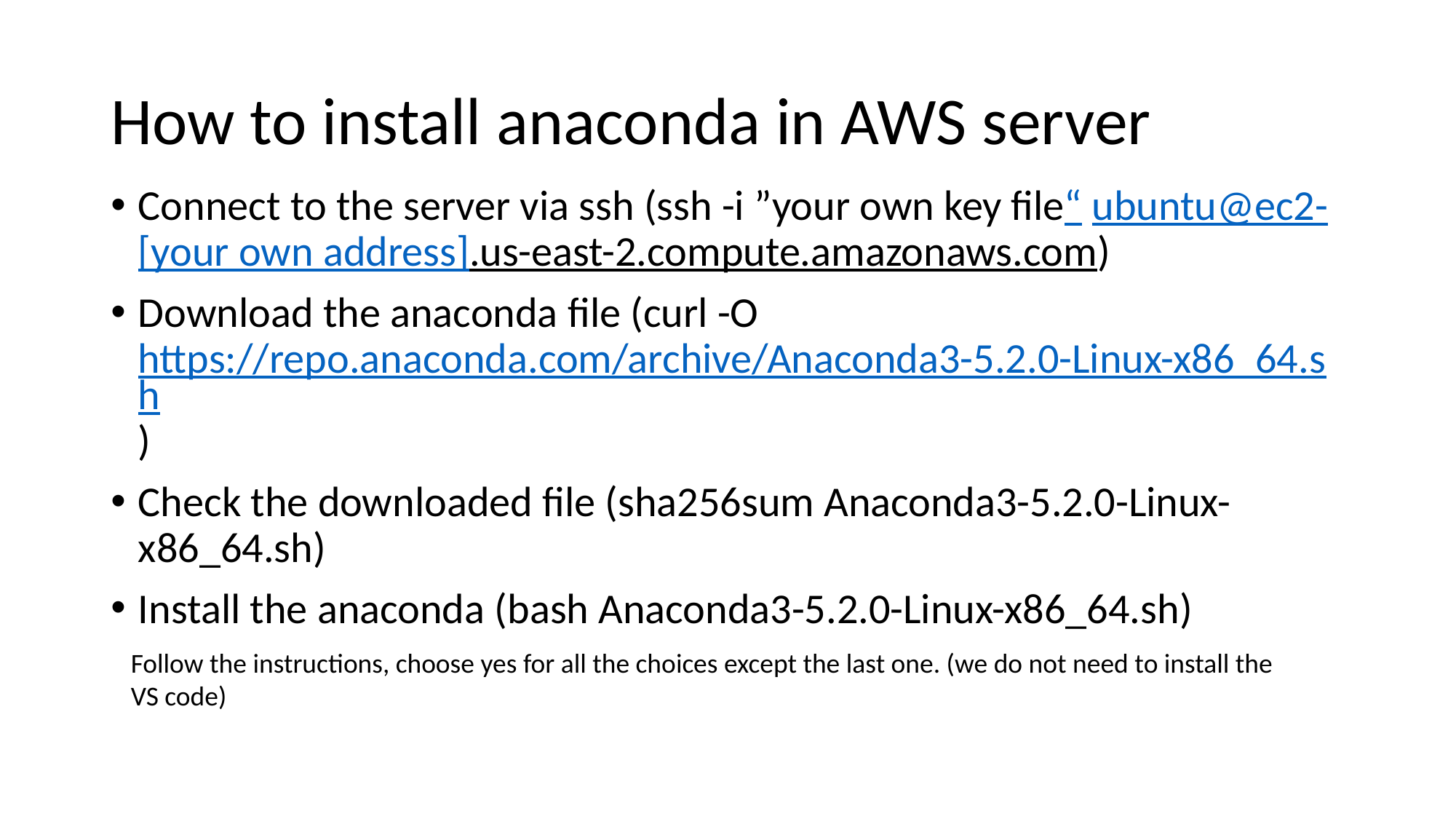

# How to install anaconda in AWS server
Connect to the server via ssh (ssh -i ”your own key file“ ubuntu@ec2-[your own address].us-east-2.compute.amazonaws.com)
Download the anaconda file (curl -O https://repo.anaconda.com/archive/Anaconda3-5.2.0-Linux-x86_64.sh)
Check the downloaded file (sha256sum Anaconda3-5.2.0-Linux-x86_64.sh)
Install the anaconda (bash Anaconda3-5.2.0-Linux-x86_64.sh)
Follow the instructions, choose yes for all the choices except the last one. (we do not need to install the VS code)